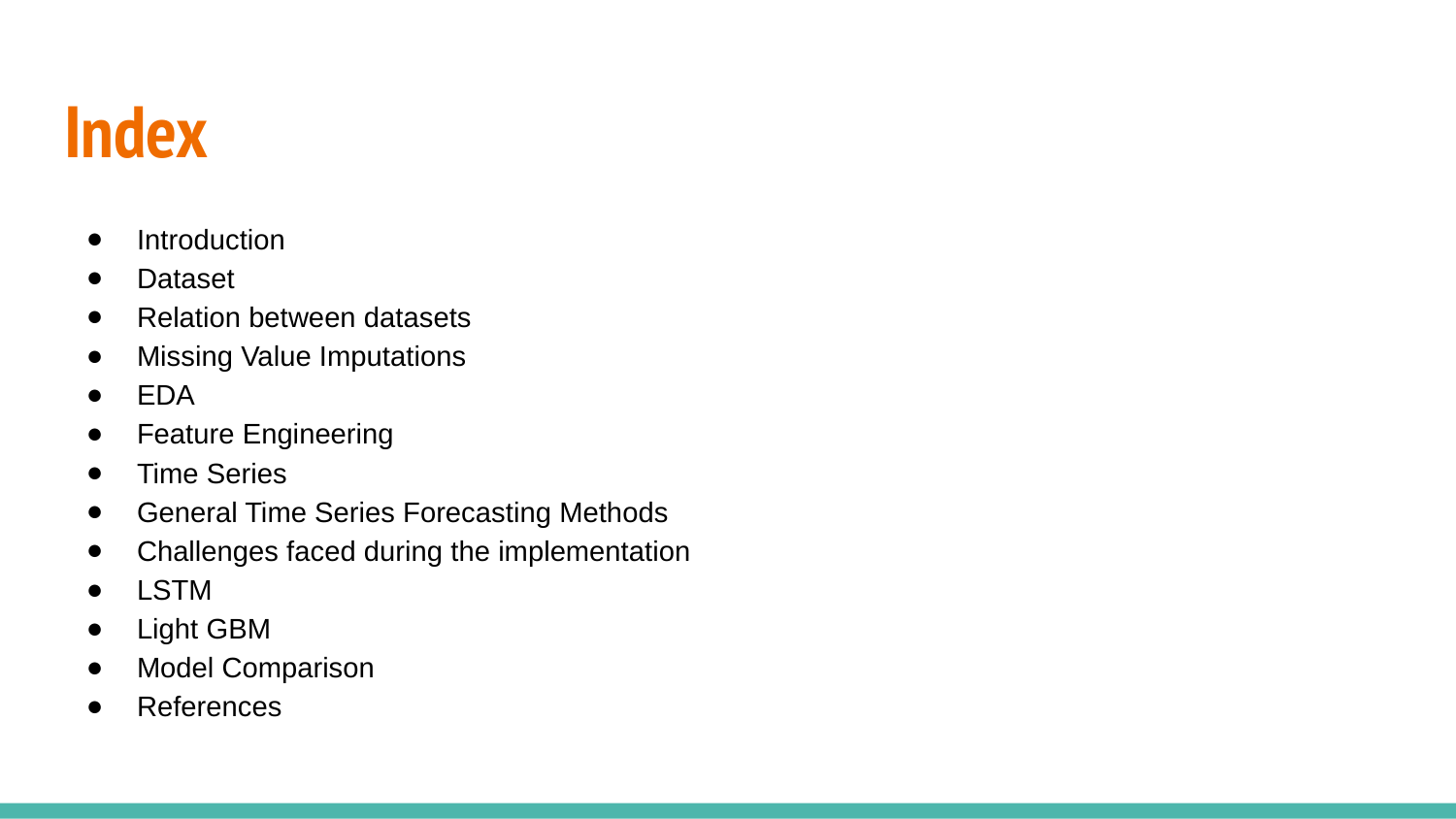

# Index
Introduction
Dataset
Relation between datasets
Missing Value Imputations
EDA
Feature Engineering
Time Series
General Time Series Forecasting Methods
Challenges faced during the implementation
LSTM
Light GBM
Model Comparison
References